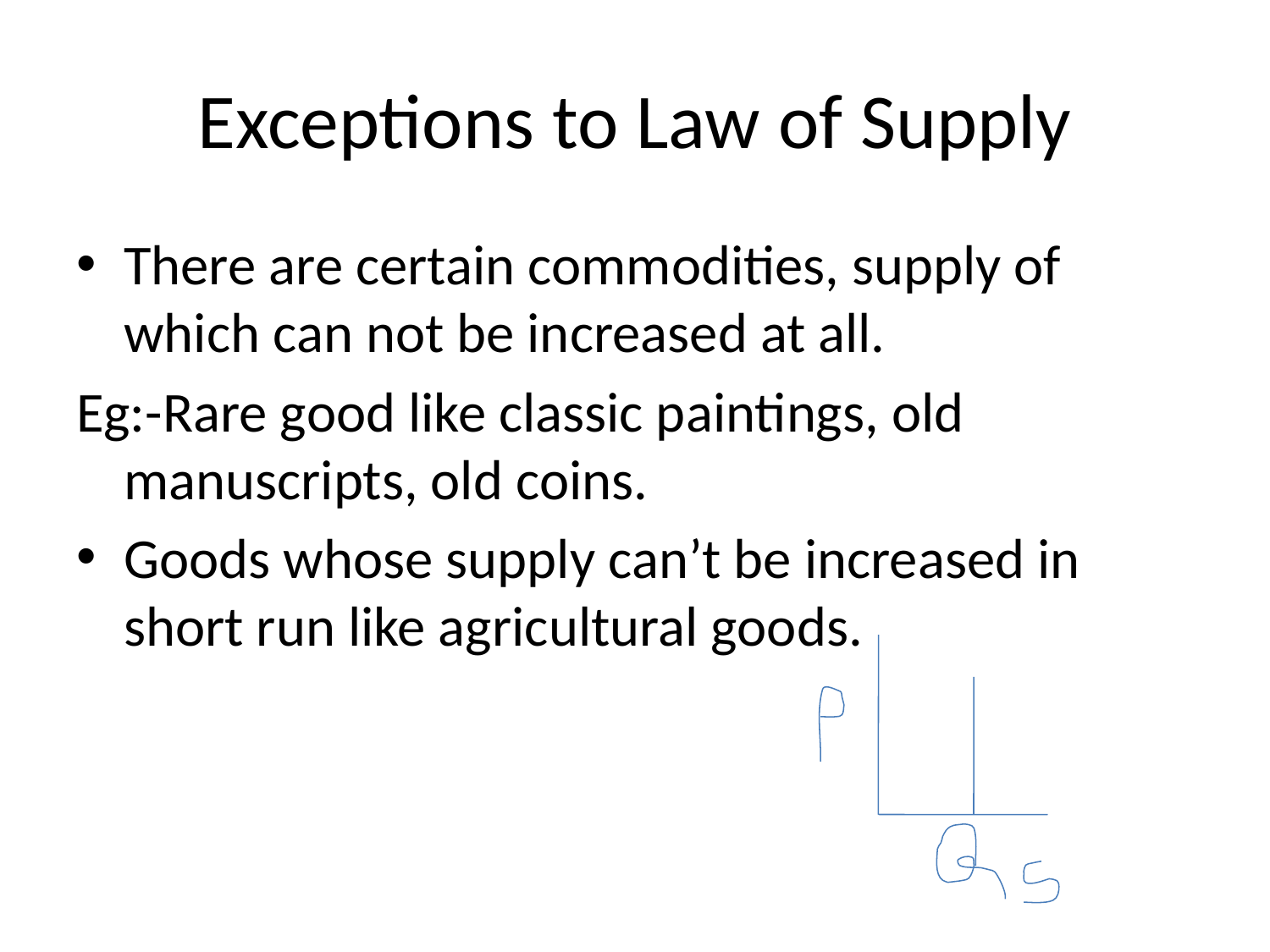

# Exceptions to Law of Supply
There are certain commodities, supply of which can not be increased at all.
Eg:-Rare good like classic paintings, old manuscripts, old coins.
Goods whose supply can’t be increased in short run like agricultural goods.